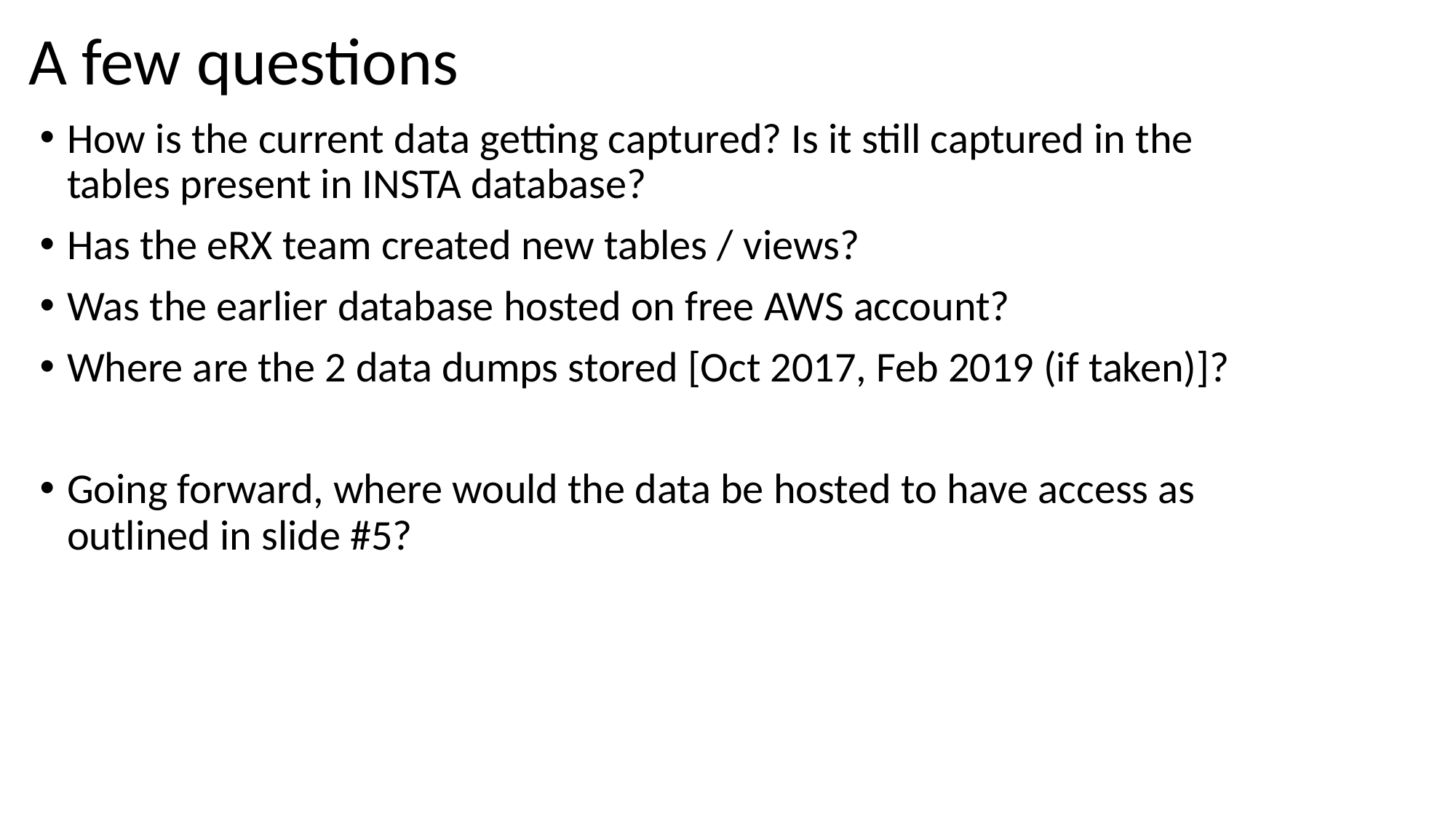

# A few questions
How is the current data getting captured? Is it still captured in the tables present in INSTA database?
Has the eRX team created new tables / views?
Was the earlier database hosted on free AWS account?
Where are the 2 data dumps stored [Oct 2017, Feb 2019 (if taken)]?

Going forward, where would the data be hosted to have access as outlined in slide #5?